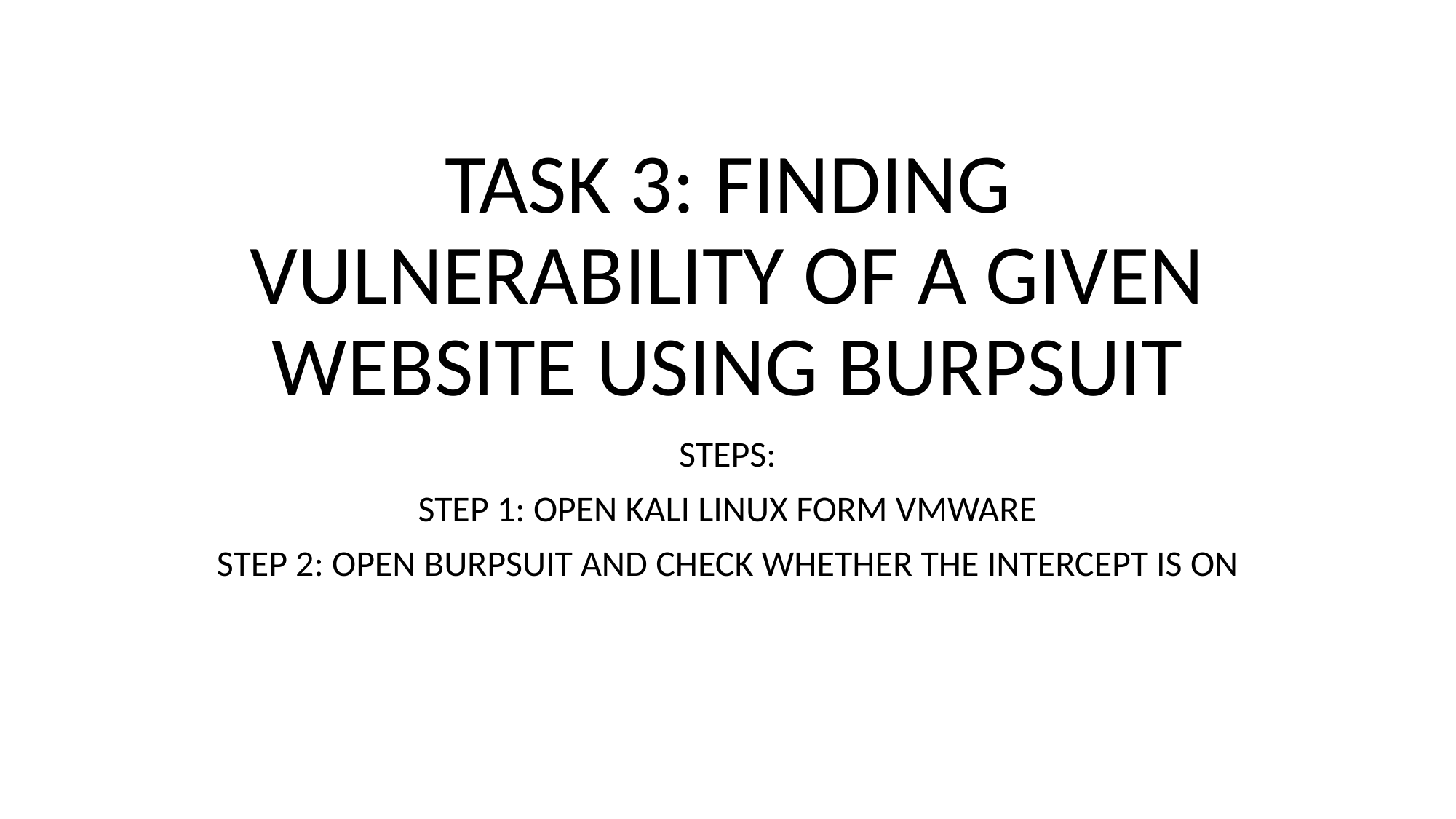

# TASK 3: FINDING VULNERABILITY OF A GIVEN WEBSITE USING BURPSUIT
STEPS:
STEP 1: OPEN KALI LINUX FORM VMWARE
STEP 2: OPEN BURPSUIT AND CHECK WHETHER THE INTERCEPT IS ON